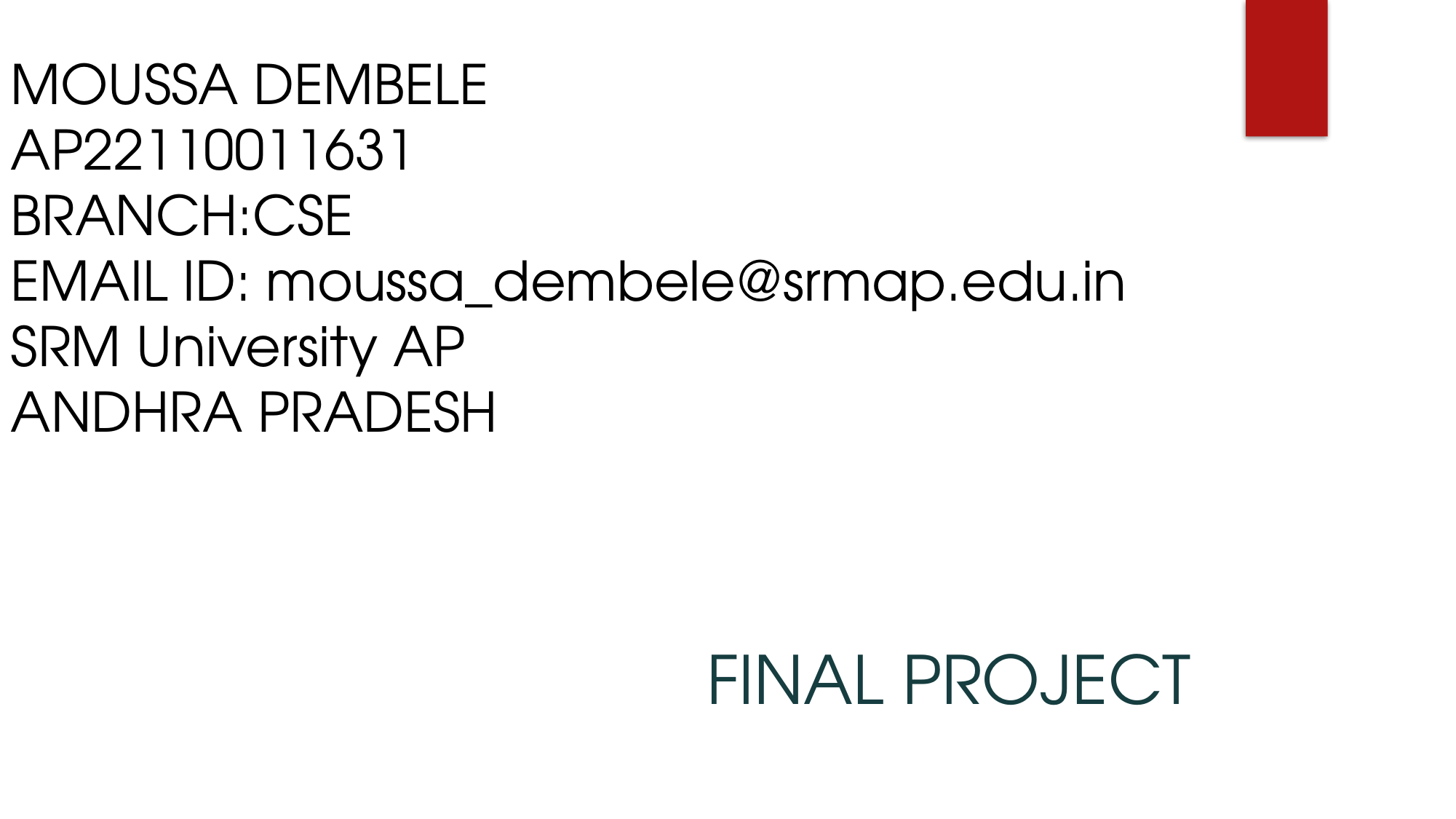

MOUSSA DEMBELE
AP22110011631
BRANCH:CSE
EMAIL ID: moussa_dembele@srmap.edu.in
SRM University AP
ANDHRA PRADESH
FINAL PROJECT